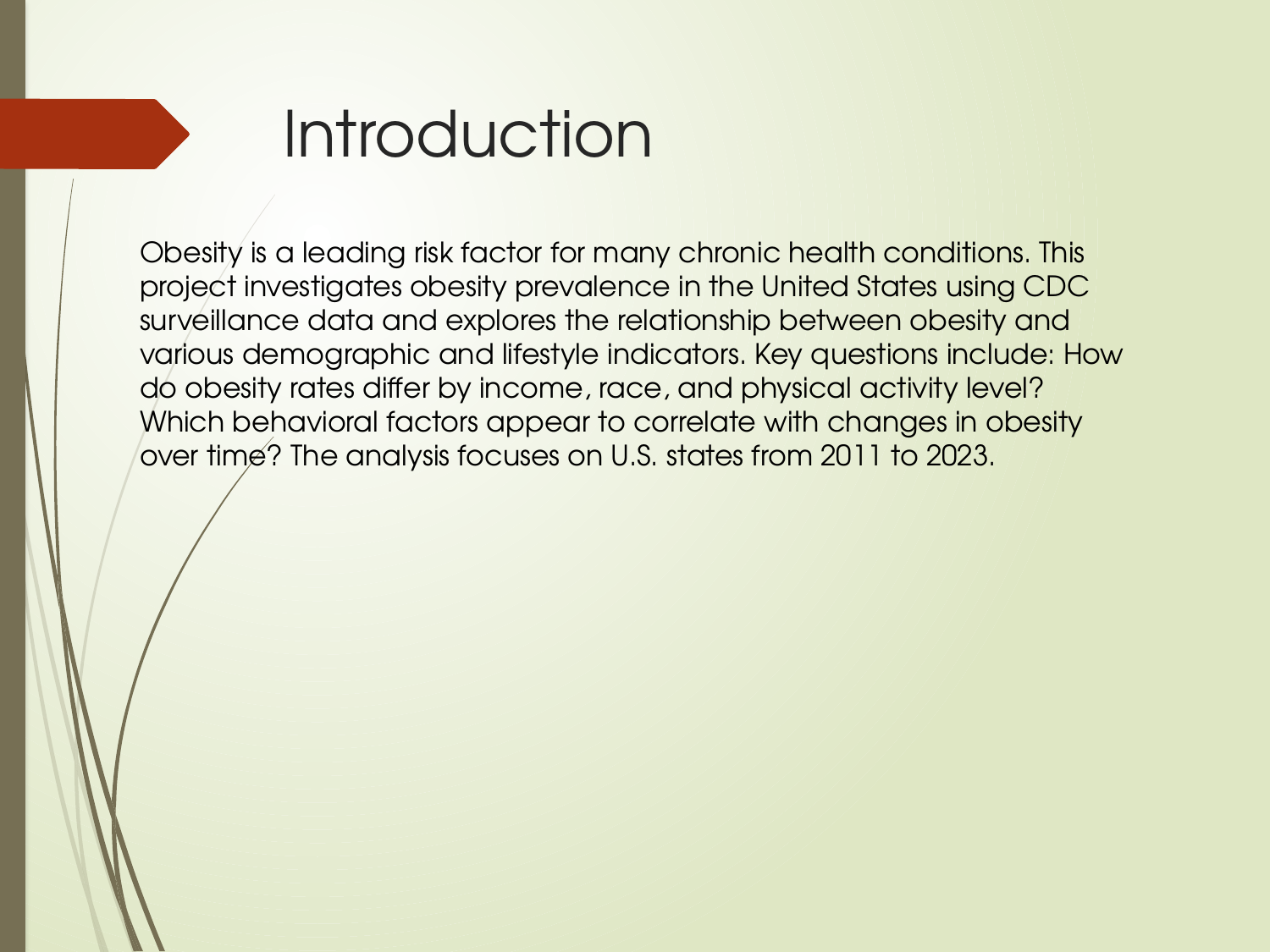

# Introduction

Obesity is a leading risk factor for many chronic health conditions. This project investigates obesity prevalence in the United States using CDC surveillance data and explores the relationship between obesity and various demographic and lifestyle indicators. Key questions include: How do obesity rates differ by income, race, and physical activity level? Which behavioral factors appear to correlate with changes in obesity over time? The analysis focuses on U.S. states from 2011 to 2023.